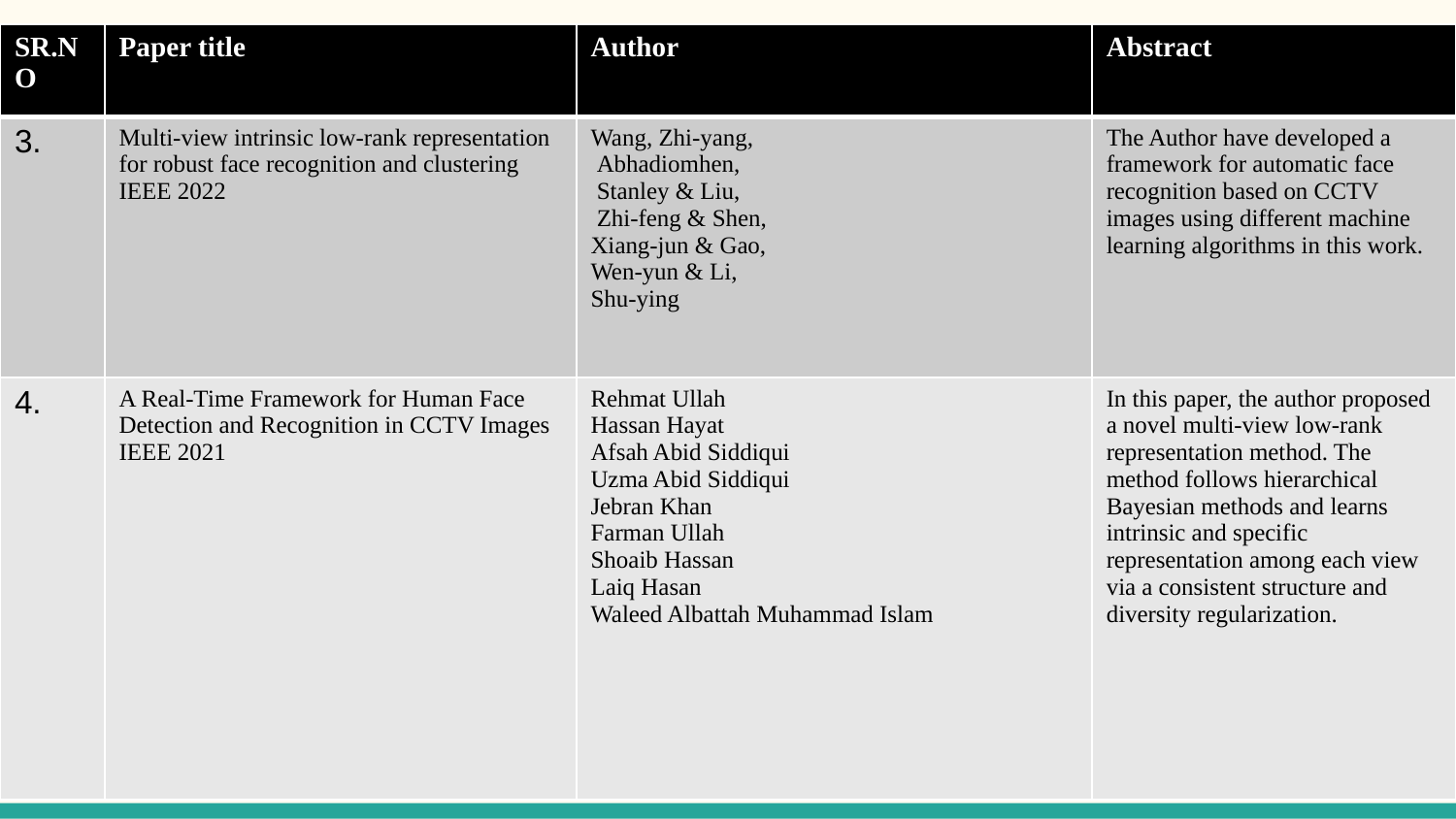

| SR.NO | Paper title | Author | Abstract |
| --- | --- | --- | --- |
| 3. | Multi-view intrinsic low-rank representation for robust face recognition and clustering IEEE 2022 | Wang, Zhi‐yang, Abhadiomhen, Stanley & Liu, Zhi‐feng & Shen, Xiang‐jun & Gao, Wen‐yun & Li, Shu‐ying | The Author have developed a framework for automatic face recognition based on CCTV images using different machine learning algorithms in this work. |
| 4. | A Real-Time Framework for Human Face Detection and Recognition in CCTV Images IEEE 2021 | Rehmat Ullah Hassan Hayat Afsah Abid Siddiqui Uzma Abid Siddiqui Jebran Khan Farman Ullah Shoaib Hassan Laiq Hasan Waleed Albattah Muhammad Islam | In this paper, the author proposed a novel multi-view low-rank representation method. The method follows hierarchical Bayesian methods and learns intrinsic and specific representation among each view via a consistent structure and diversity regularization. |